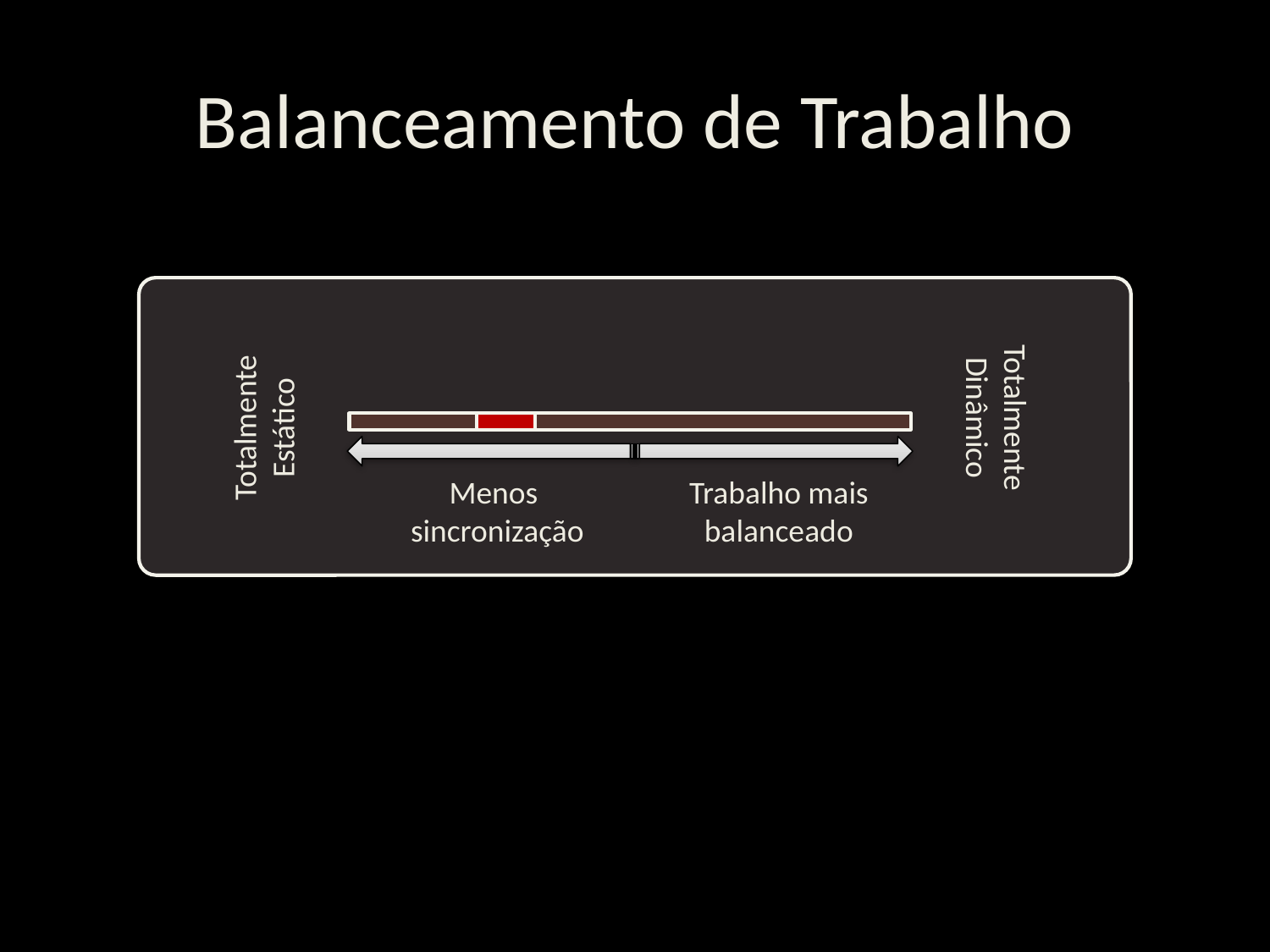

# Balanceamento de Trabalho

Totalmente
Dinâmico
Totalmente
Estático

Menos
sincronização
Trabalho mais
balanceado